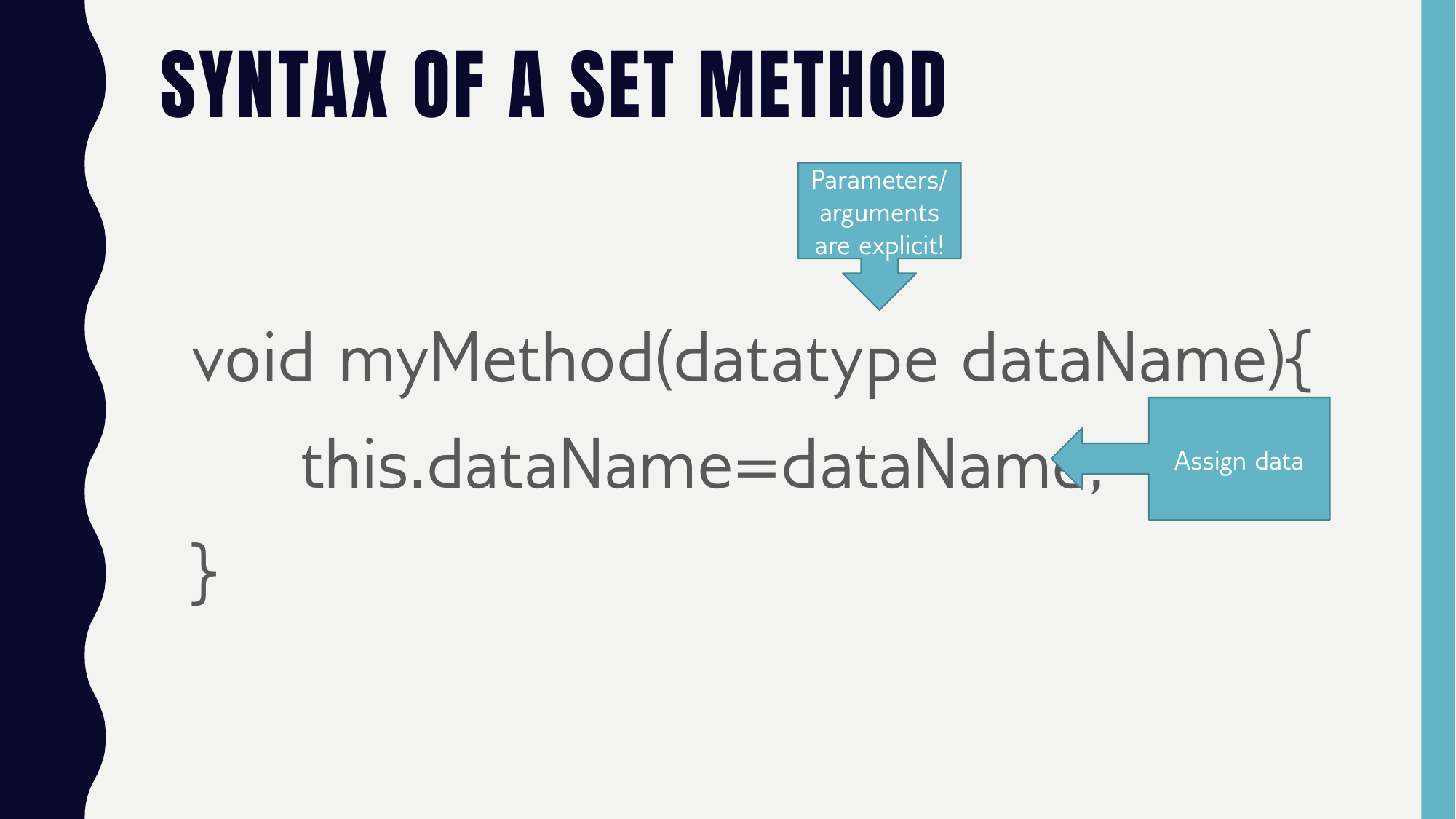

# Syntax of a set method
Parameters/arguments are explicit!
void myMethod(datatype dataName){
	this.dataName=dataName;
}

Assign data